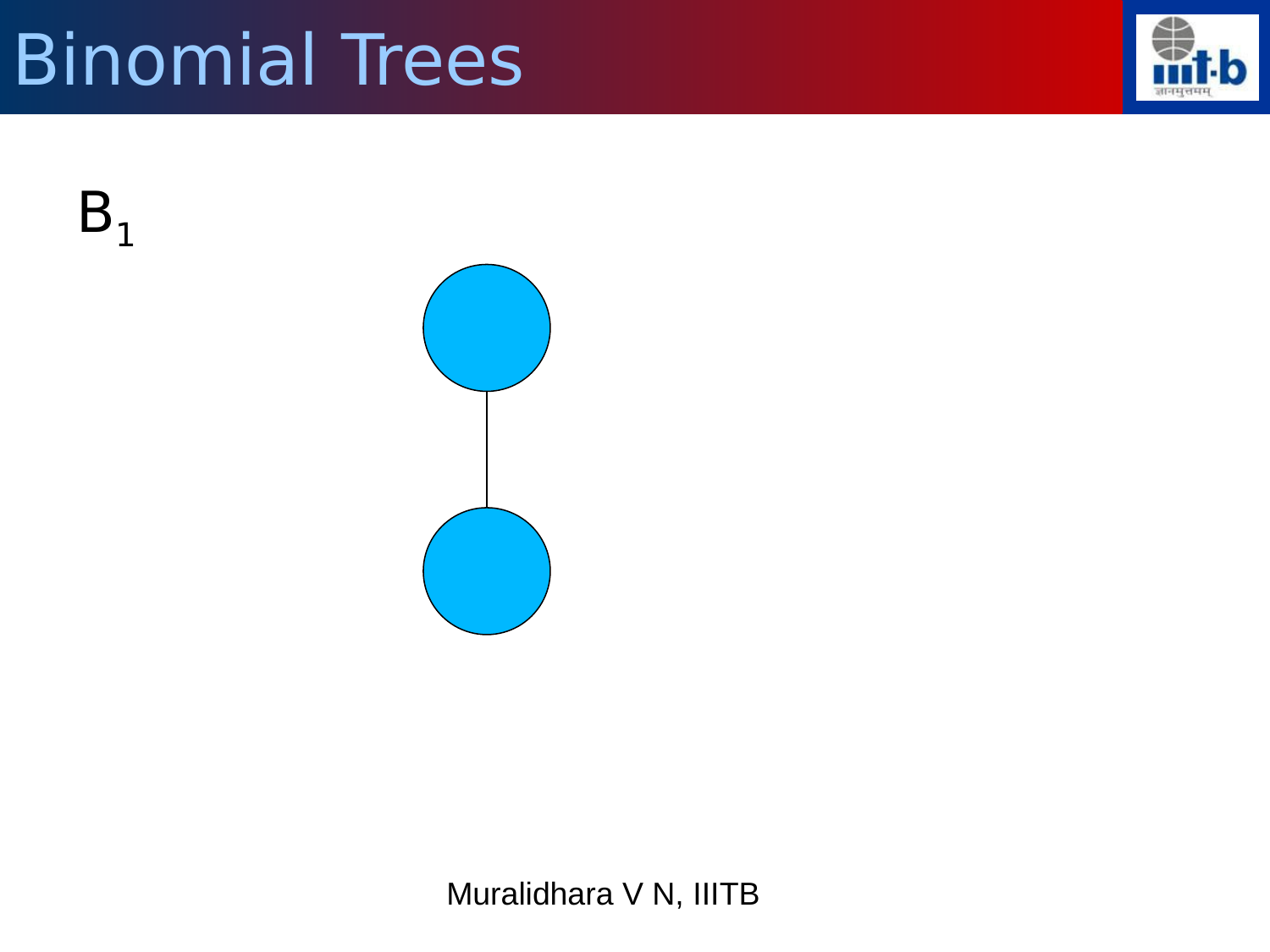

Binomial Trees
B1

Muralidhara V N, IIITB